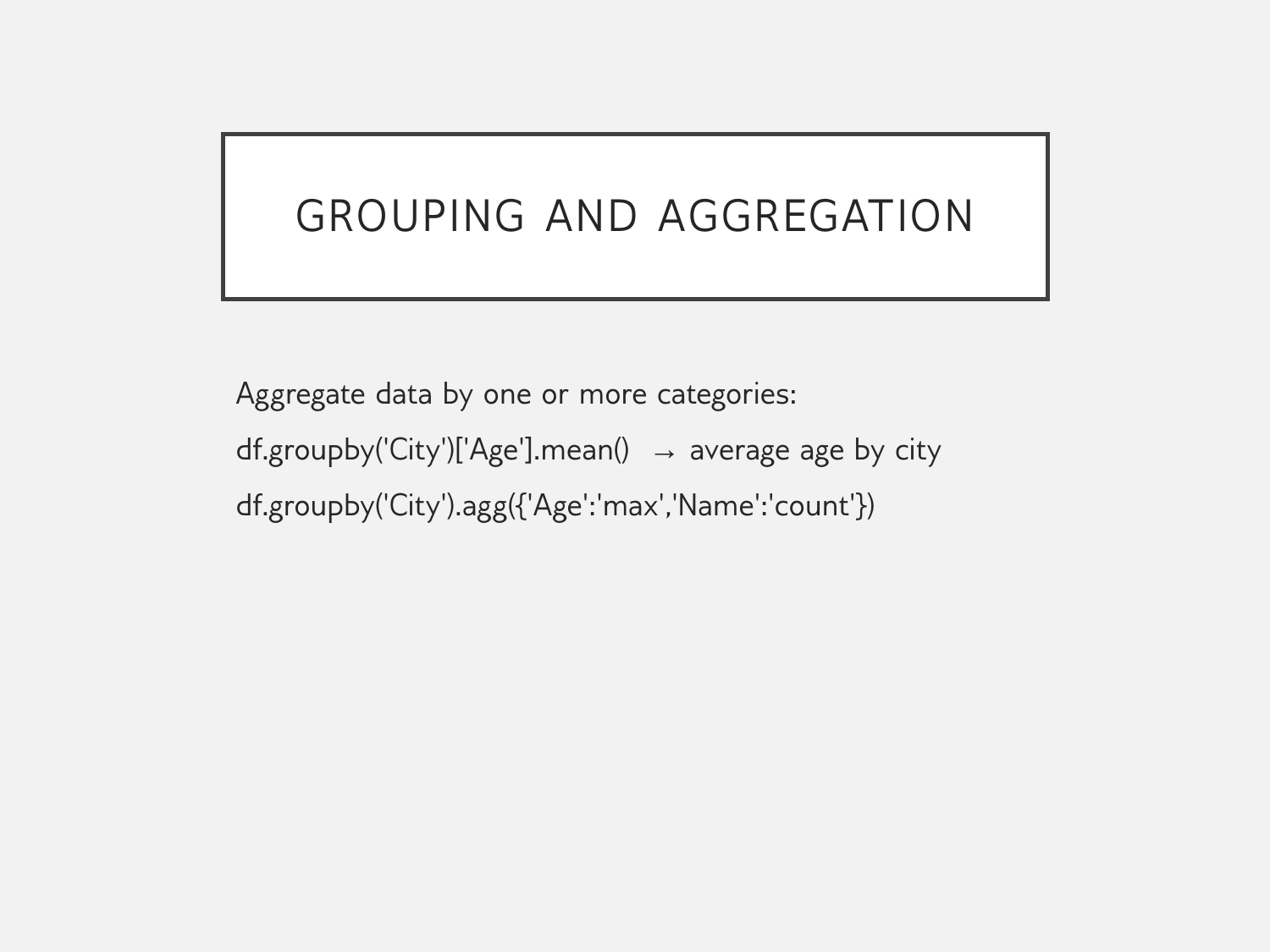

# Grouping and Aggregation
Aggregate data by one or more categories:
df.groupby('City')['Age'].mean()  → average age by city
df.groupby('City').agg({'Age':'max','Name':'count'})